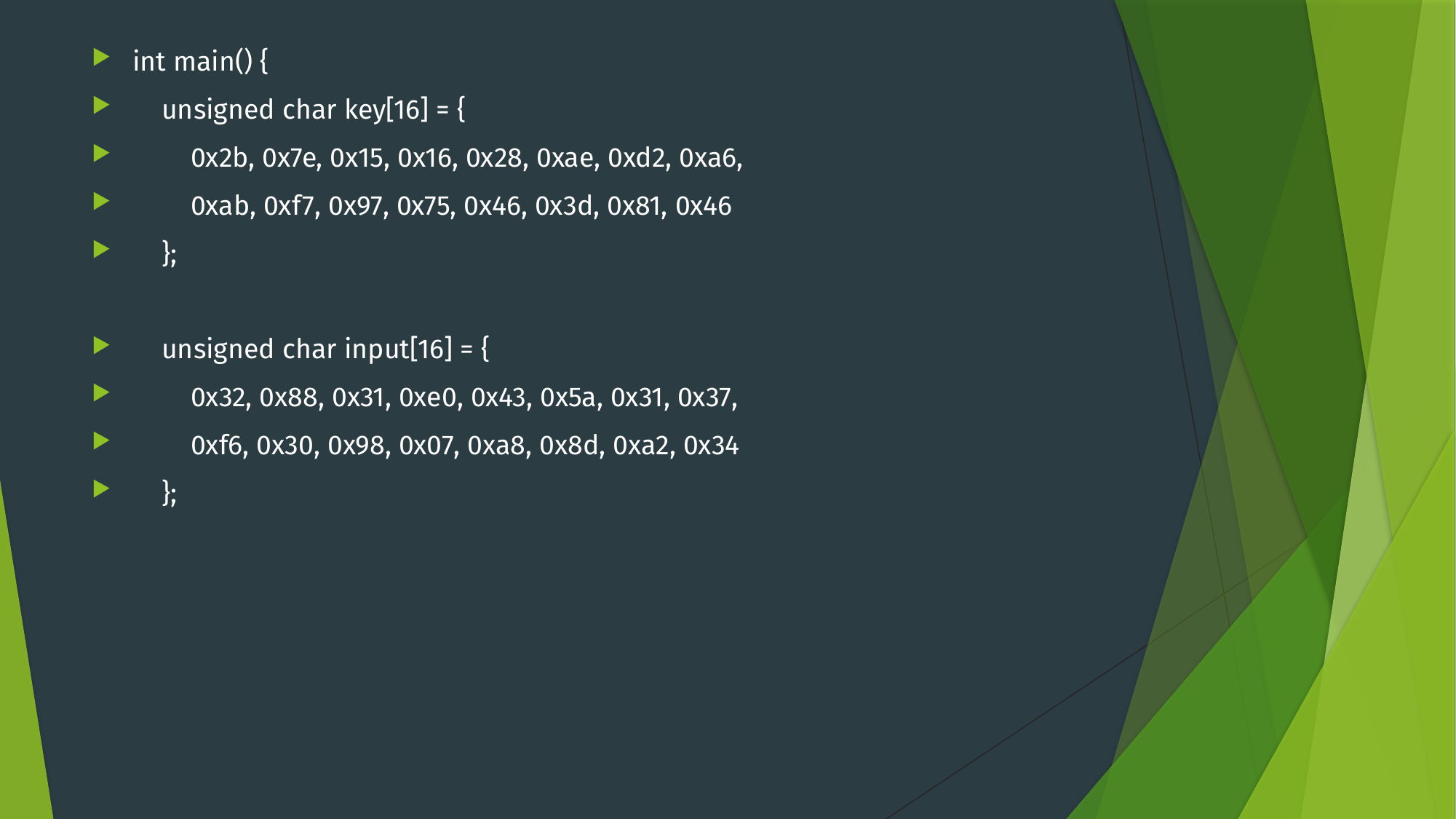

int main() {
    unsigned char key[16] = {
        0x2b, 0x7e, 0x15, 0x16, 0x28, 0xae, 0xd2, 0xa6,
        0xab, 0xf7, 0x97, 0x75, 0x46, 0x3d, 0x81, 0x46
    };

    unsigned char input[16] = {
        0x32, 0x88, 0x31, 0xe0, 0x43, 0x5a, 0x31, 0x37,
        0xf6, 0x30, 0x98, 0x07, 0xa8, 0x8d, 0xa2, 0x34
    };